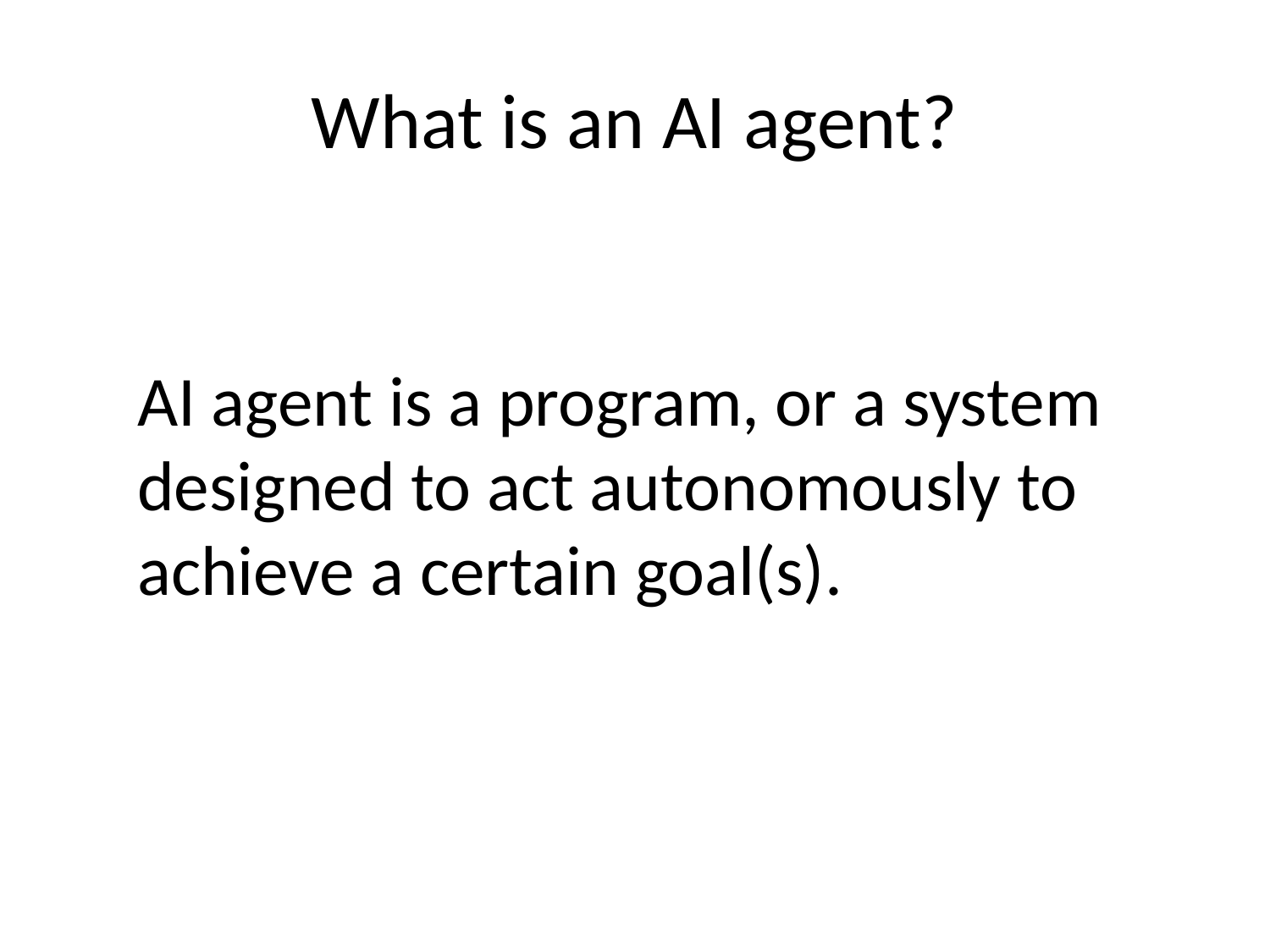

# What is an AI agent?
AI agent is a program, or a system designed to act autonomously to achieve a certain goal(s).